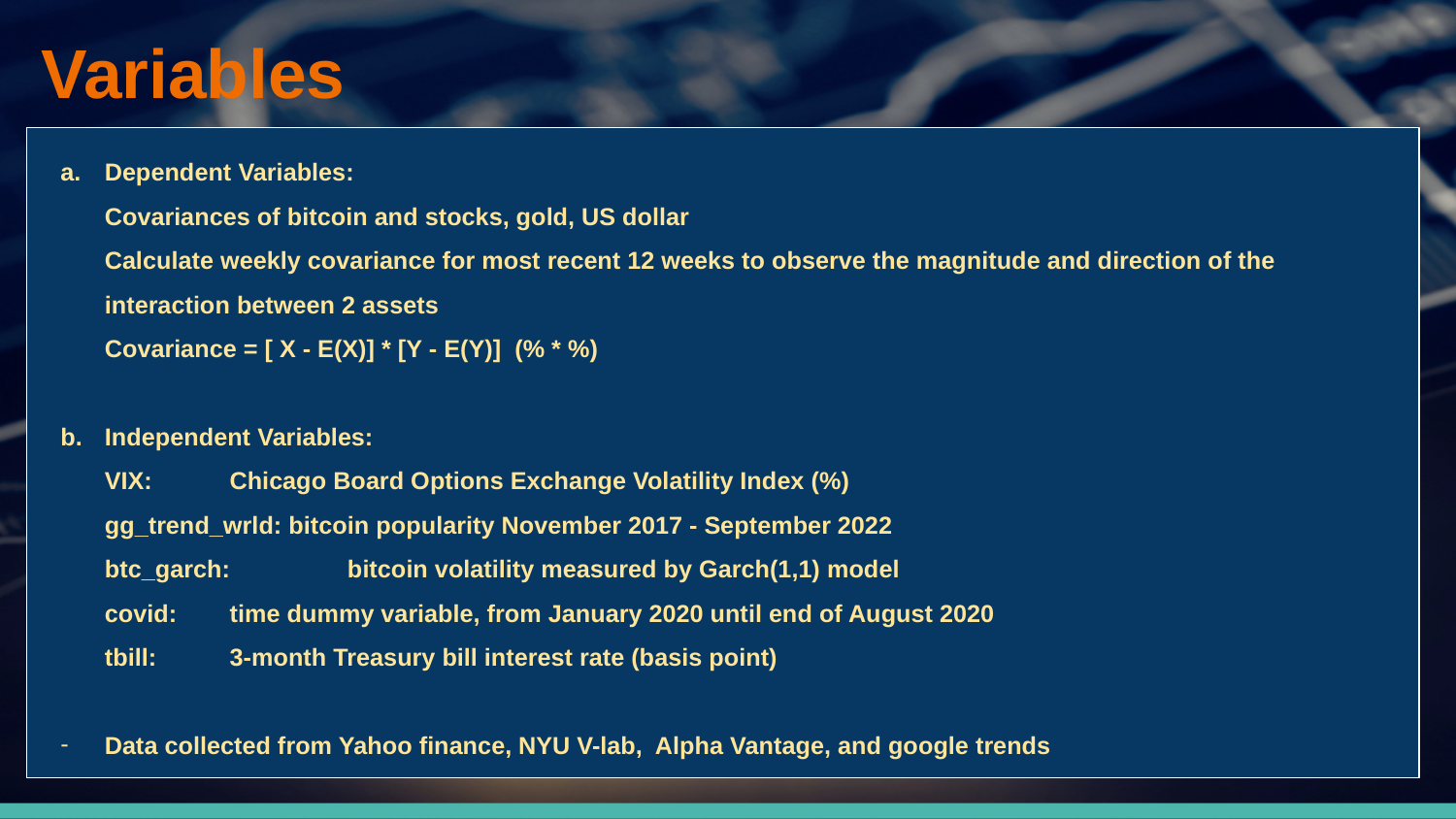

# Variables
Dependent Variables:
Covariances of bitcoin and stocks, gold, US dollar
Calculate weekly covariance for most recent 12 weeks to observe the magnitude and direction of the interaction between 2 assets
Covariance = [ X - E(X)] * [Y - E(Y)]  (% * %)

Independent Variables:
VIX: 			 Chicago Board Options Exchange Volatility Index (%)
gg_trend_wrld: bitcoin popularity November 2017 - September 2022
btc_garch: 	 bitcoin volatility measured by Garch(1,1) model
covid: 		 time dummy variable, from January 2020 until end of August 2020
tbill:			 3-month Treasury bill interest rate (basis point)

Data collected from Yahoo finance, NYU V-lab,  Alpha Vantage, and google trends